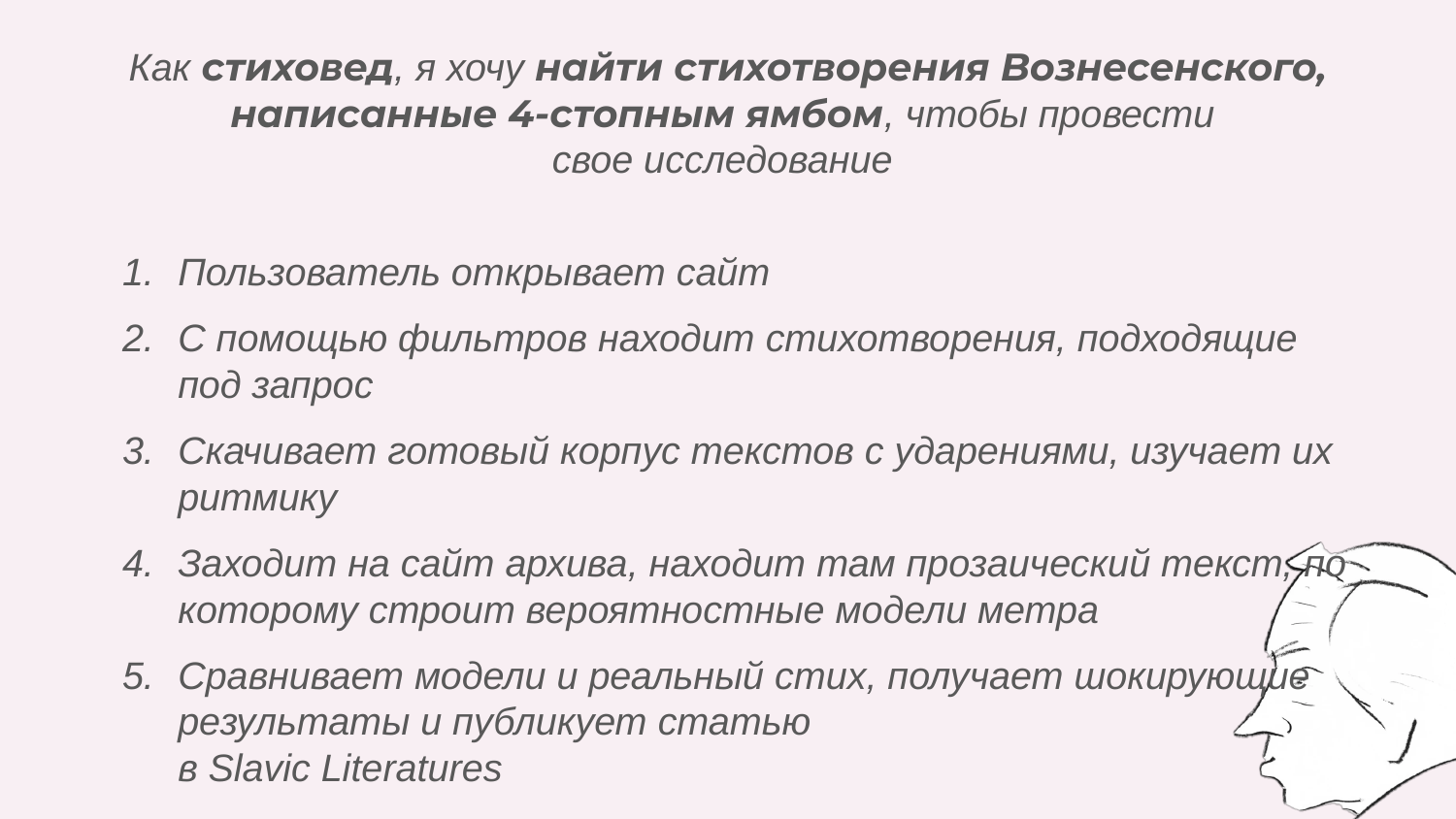

Как стиховед, я хочу найти стихотворения Вознесенского, написанные 4-стопным ямбом, чтобы провести
свое исследование

Пользователь открывает сайт
С помощью фильтров находит стихотворения, подходящие под запрос
Скачивает готовый корпус текстов с ударениями, изучает их ритмику
Заходит на сайт архива, находит там прозаический текст, по которому строит вероятностные модели метра
Сравнивает модели и реальный стих, получает шокирующие результаты и публикует статью
в Slavic Literatures